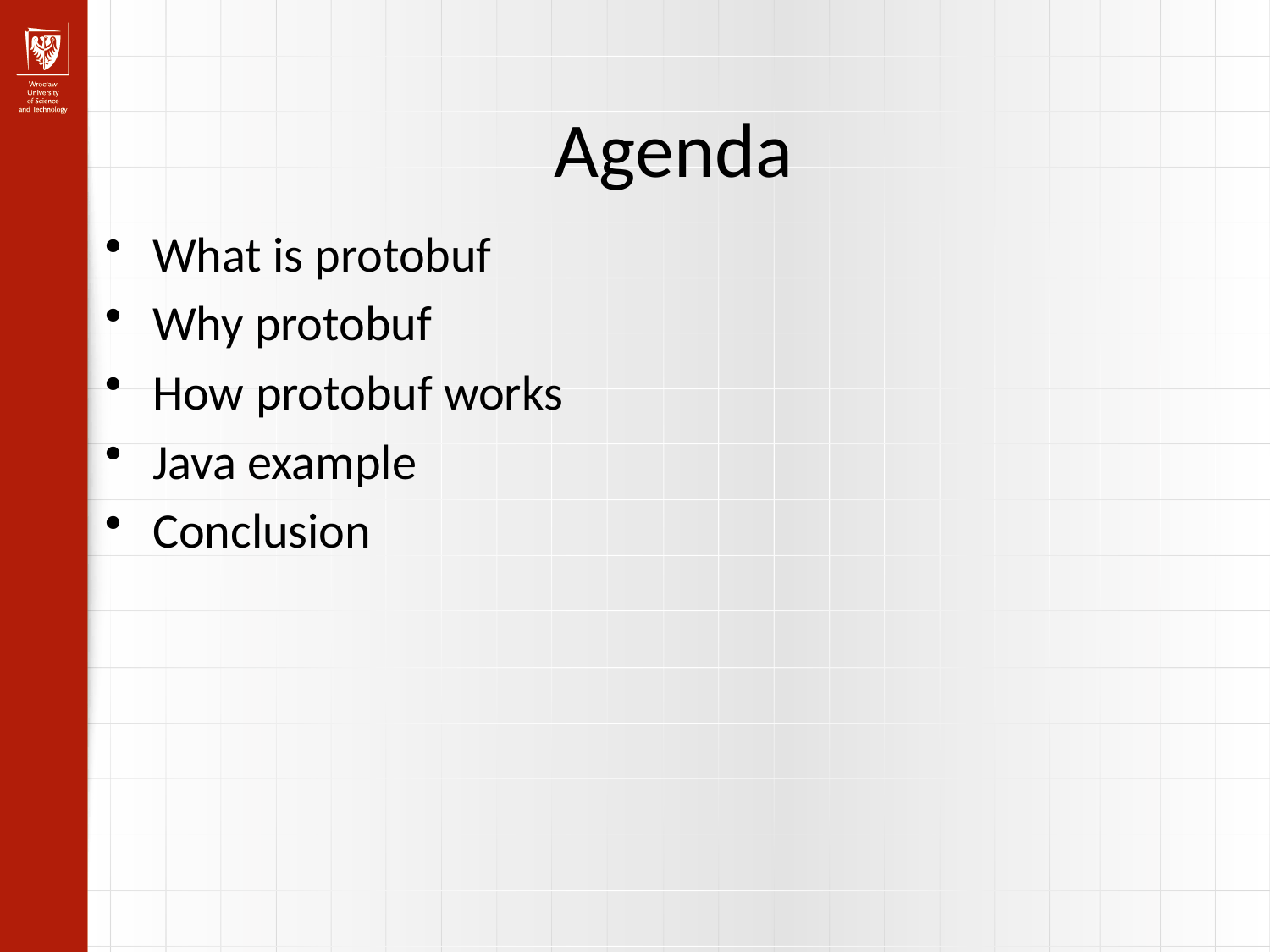

Agenda
What is protobuf
Why protobuf
How protobuf works
Java example
Conclusion